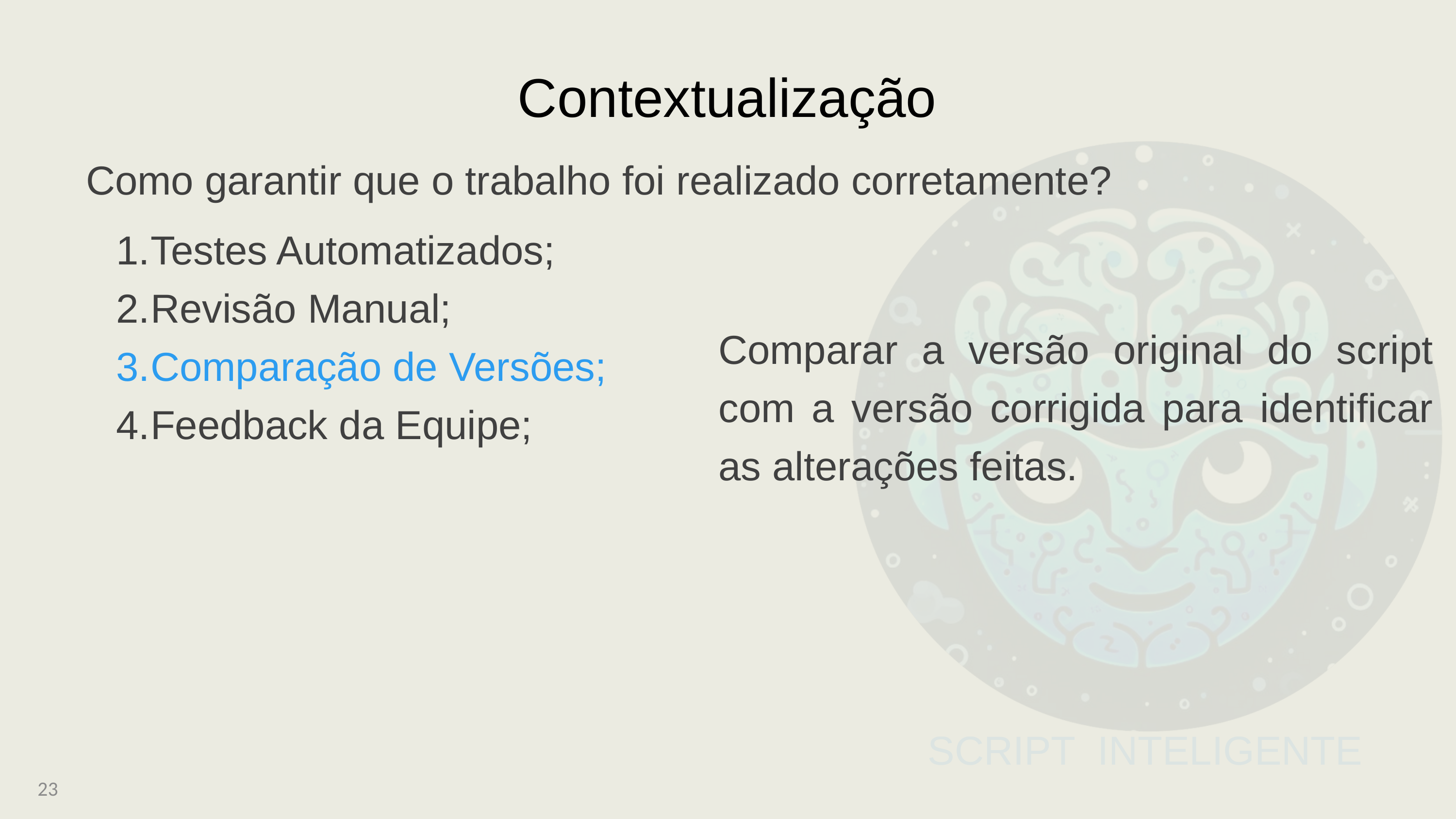

Contextualização

SCRIPT  INTELIGENTE
Como garantir que o trabalho foi realizado corretamente?
Testes Automatizados;
Revisão Manual;
Comparação de Versões;
Feedback da Equipe;
Comparar a versão original do script com a versão corrigida para identificar as alterações feitas.
23